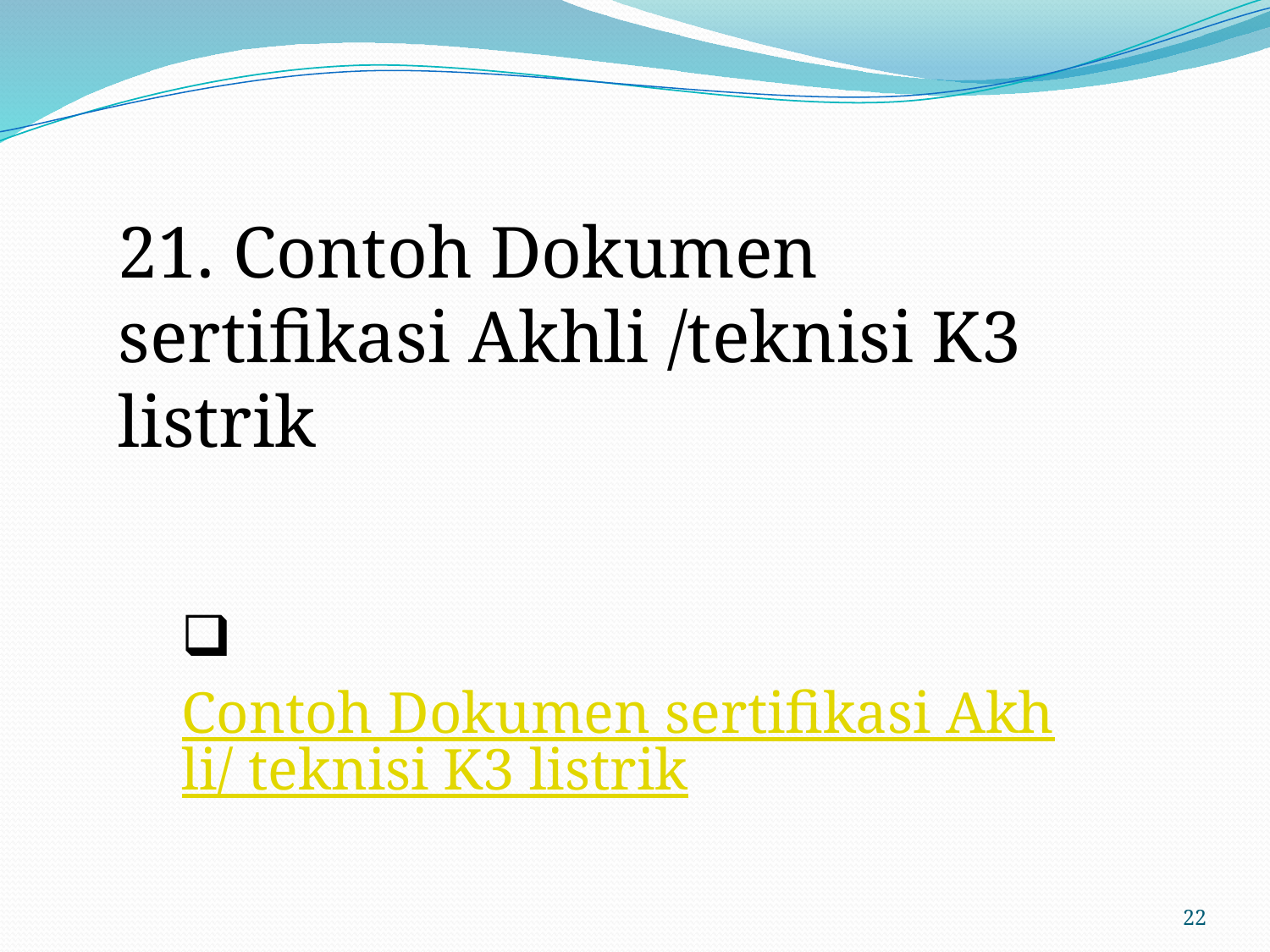

21. Contoh Dokumen sertifikasi Akhli /teknisi K3 listrik
 Contoh Dokumen sertifikasi Akhli/ teknisi K3 listrik
22